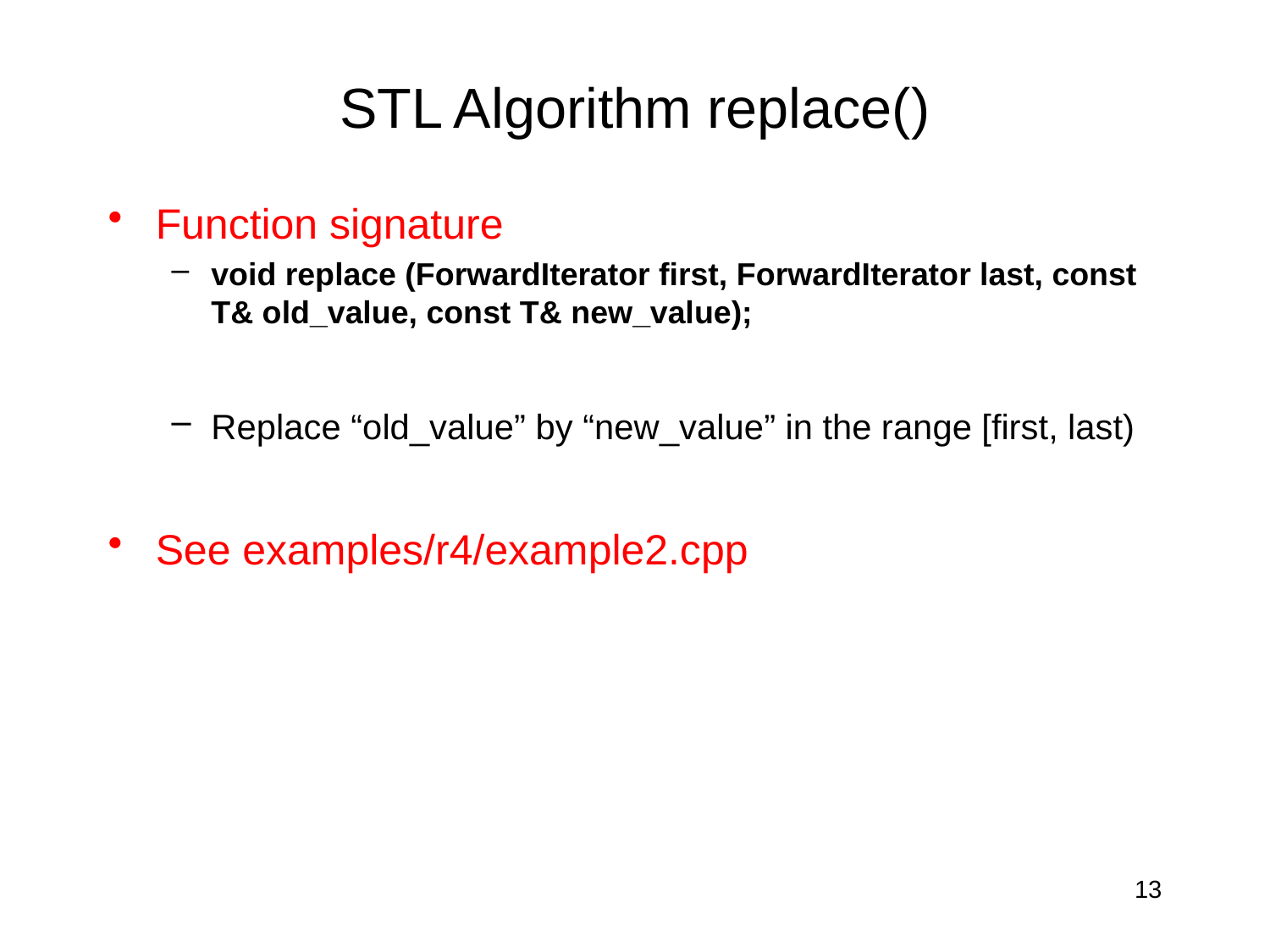

# STL Algorithm replace()
Function signature
void replace (ForwardIterator first, ForwardIterator last, const T& old_value, const T& new_value);

Replace “old_value” by “new_value” in the range [first, last)

See examples/r4/example2.cpp
13